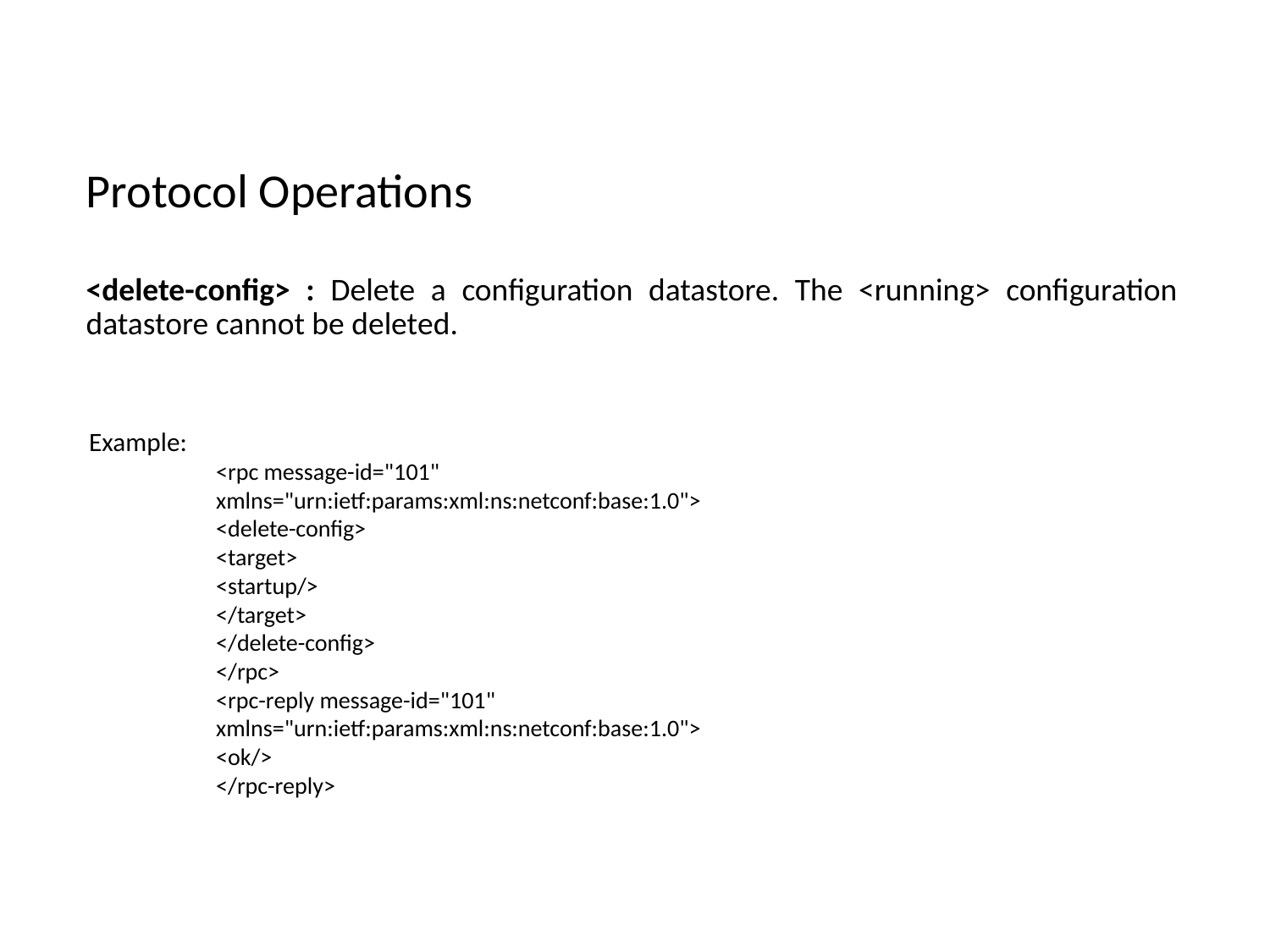

Protocol Operations
<delete-config> : Delete a configuration datastore. The <running> configuration datastore cannot be deleted.
Example:
<rpc message-id="101"
xmlns="urn:ietf:params:xml:ns:netconf:base:1.0">
<delete-config>
<target>
<startup/>
</target>
</delete-config>
</rpc>
<rpc-reply message-id="101"
xmlns="urn:ietf:params:xml:ns:netconf:base:1.0">
<ok/>
</rpc-reply>